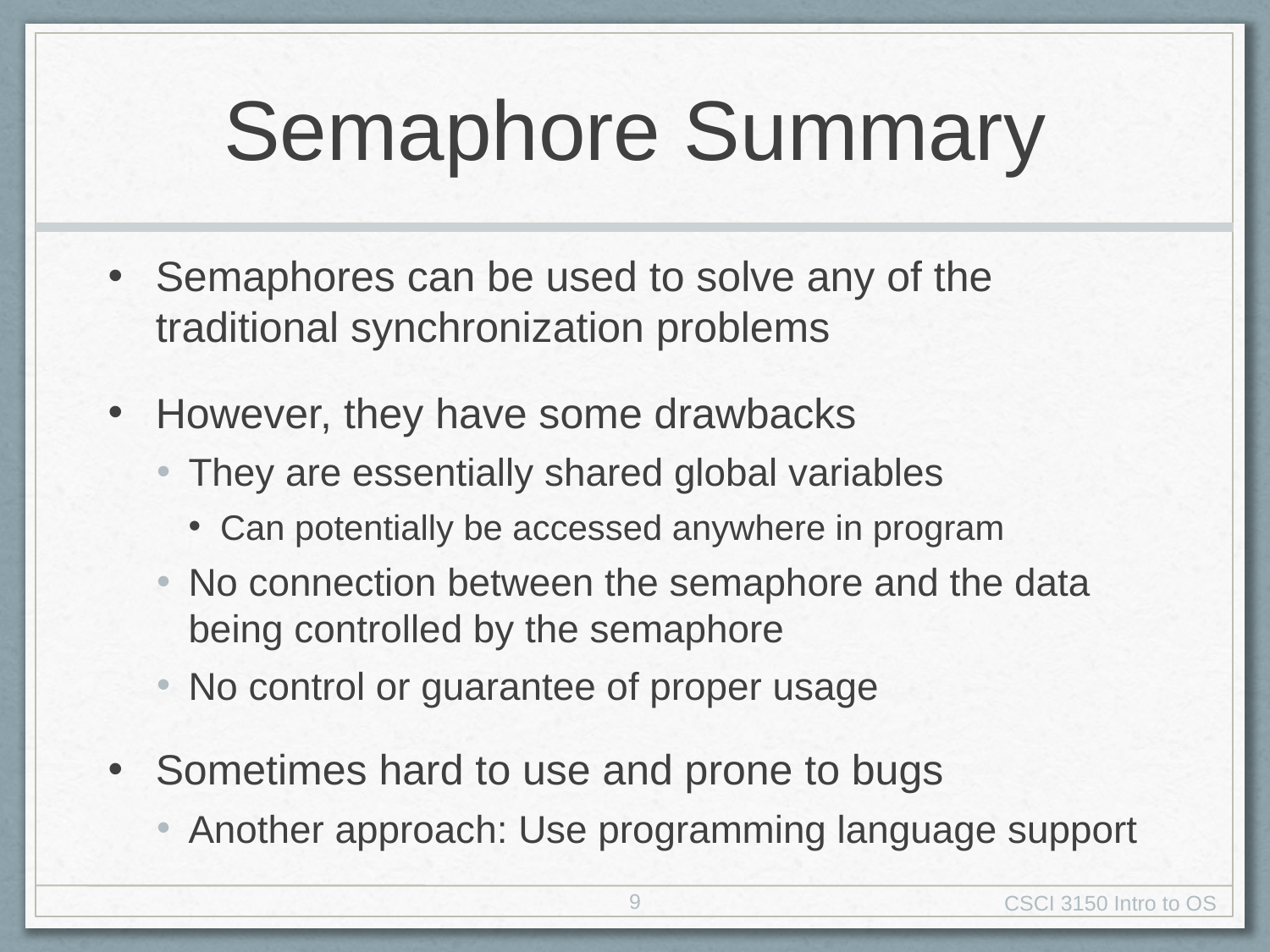

# Semaphore Summary
Semaphores can be used to solve any of the traditional synchronization problems
However, they have some drawbacks
They are essentially shared global variables
Can potentially be accessed anywhere in program
No connection between the semaphore and the data being controlled by the semaphore
No control or guarantee of proper usage
Sometimes hard to use and prone to bugs
Another approach: Use programming language support
9
CSCI 3150 Intro to OS